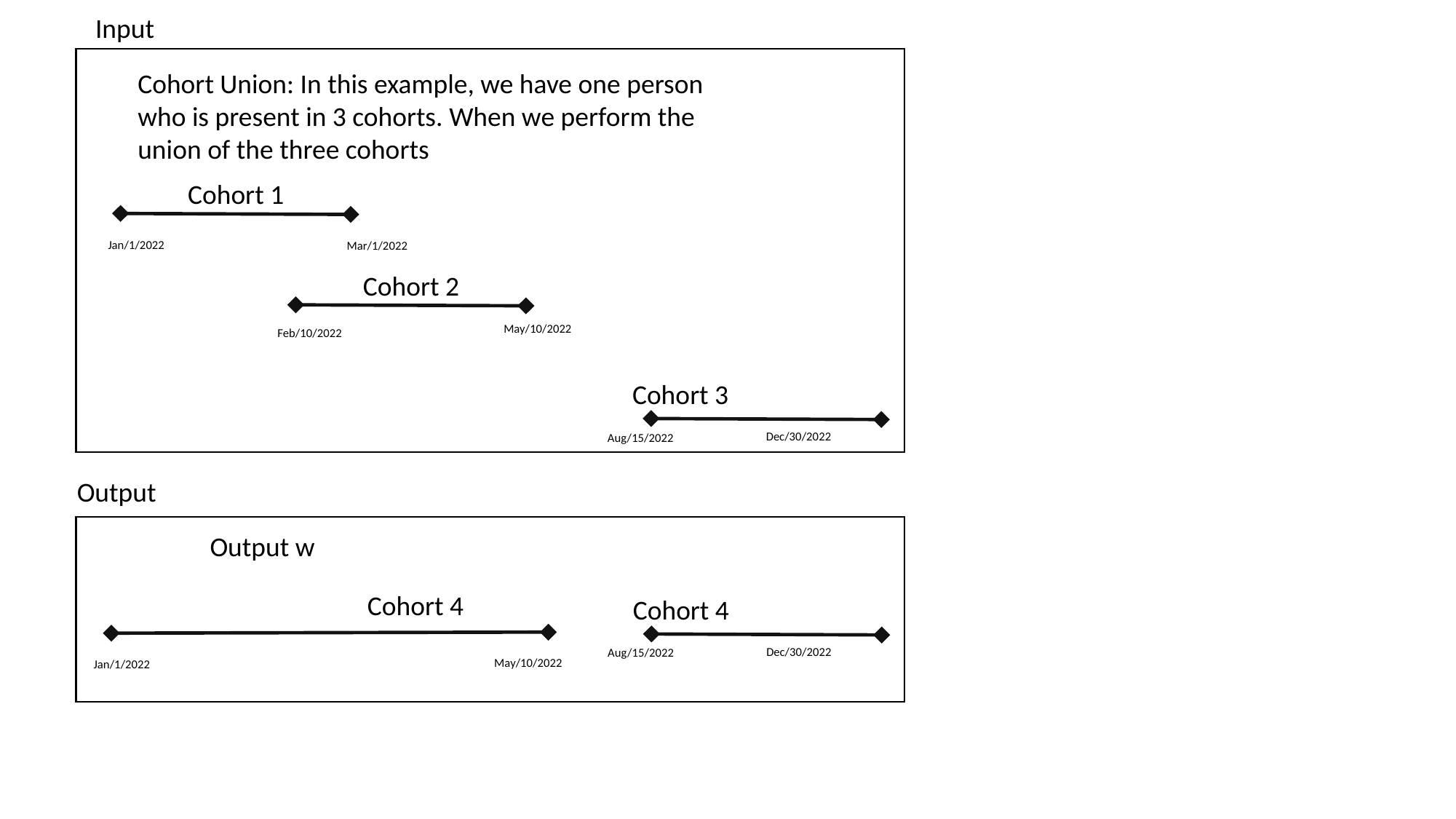

Input

Cohort Union: In this example, we have one person who is present in 3 cohorts. When we perform the union of the three cohorts
Cohort 1
Jan/1/2022
Mar/1/2022
Cohort 2
May/10/2022
Feb/10/2022
Cohort 3
Dec/30/2022
Aug/15/2022
Output

Output w
Cohort 4
Cohort 4
Dec/30/2022
Aug/15/2022
May/10/2022
Jan/1/2022